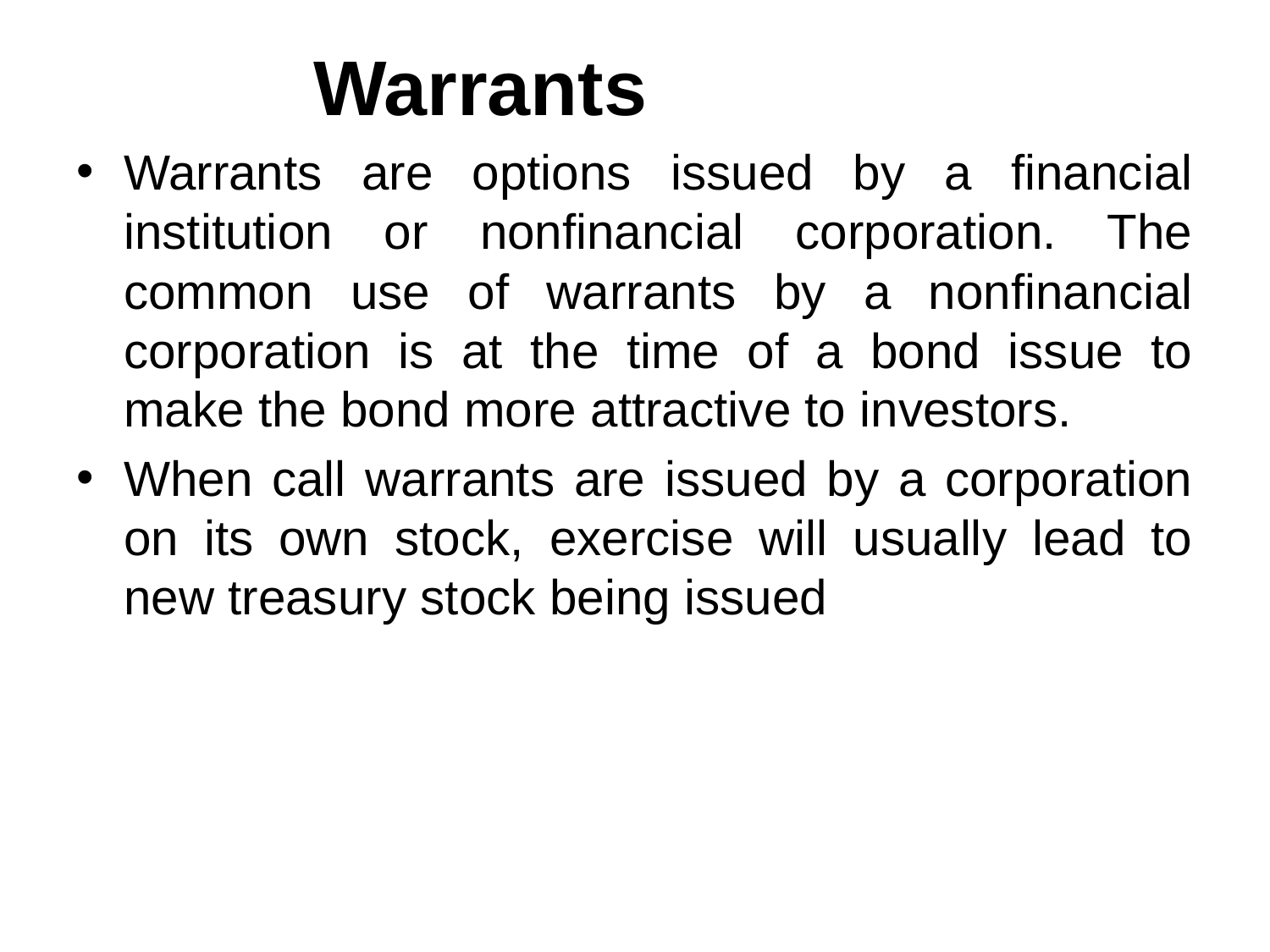

Warrants
Warrants are options issued by a financial institution or nonfinancial corporation. The common use of warrants by a nonfinancial corporation is at the time of a bond issue to make the bond more attractive to investors.
When call warrants are issued by a corporation on its own stock, exercise will usually lead to new treasury stock being issued